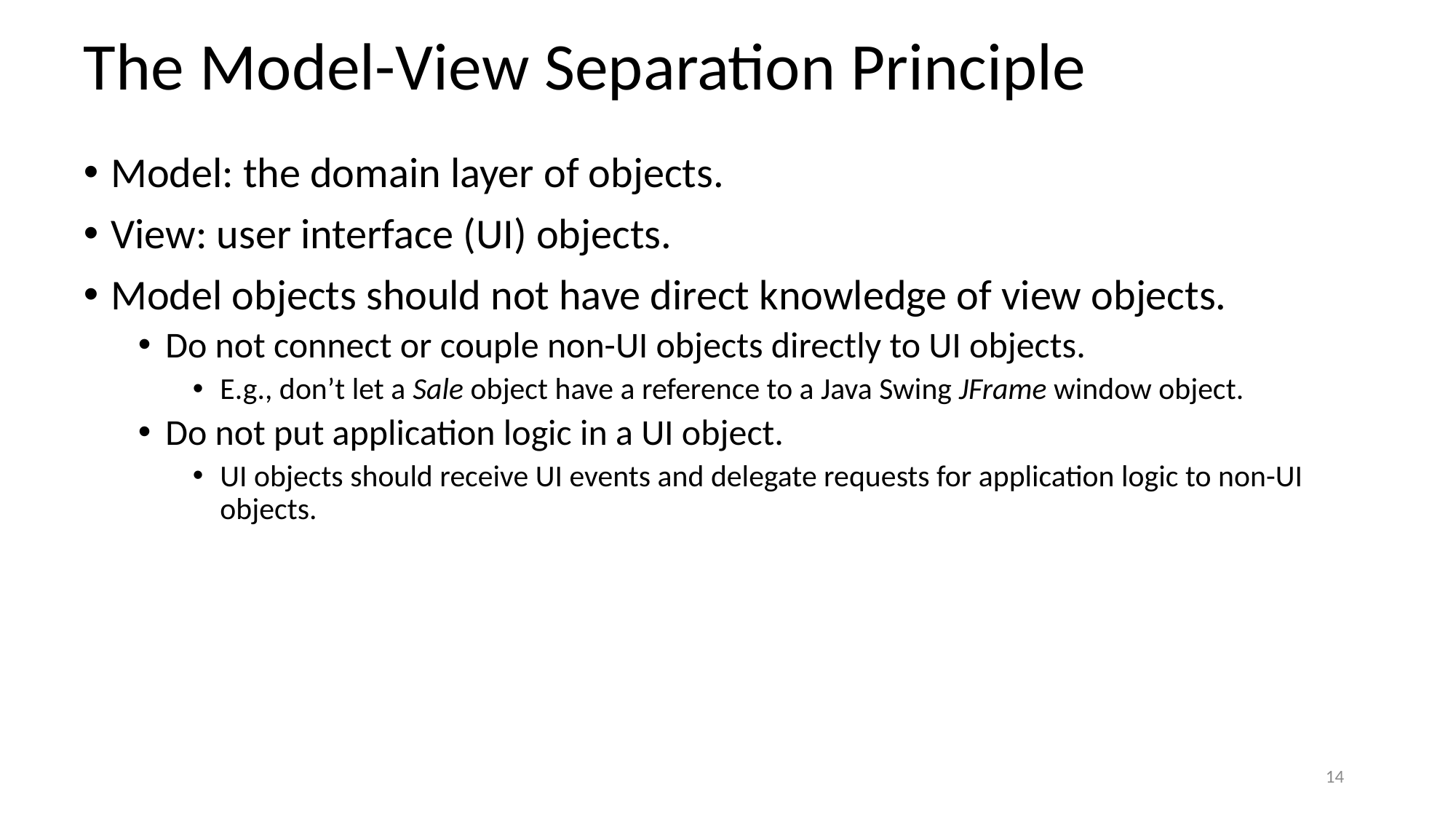

# The Model-View Separation Principle
Model: the domain layer of objects.
View: user interface (UI) objects.
Model objects should not have direct knowledge of view objects.
Do not connect or couple non-UI objects directly to UI objects.
E.g., don’t let a Sale object have a reference to a Java Swing JFrame window object.
Do not put application logic in a UI object.
UI objects should receive UI events and delegate requests for application logic to non-UI objects.
14